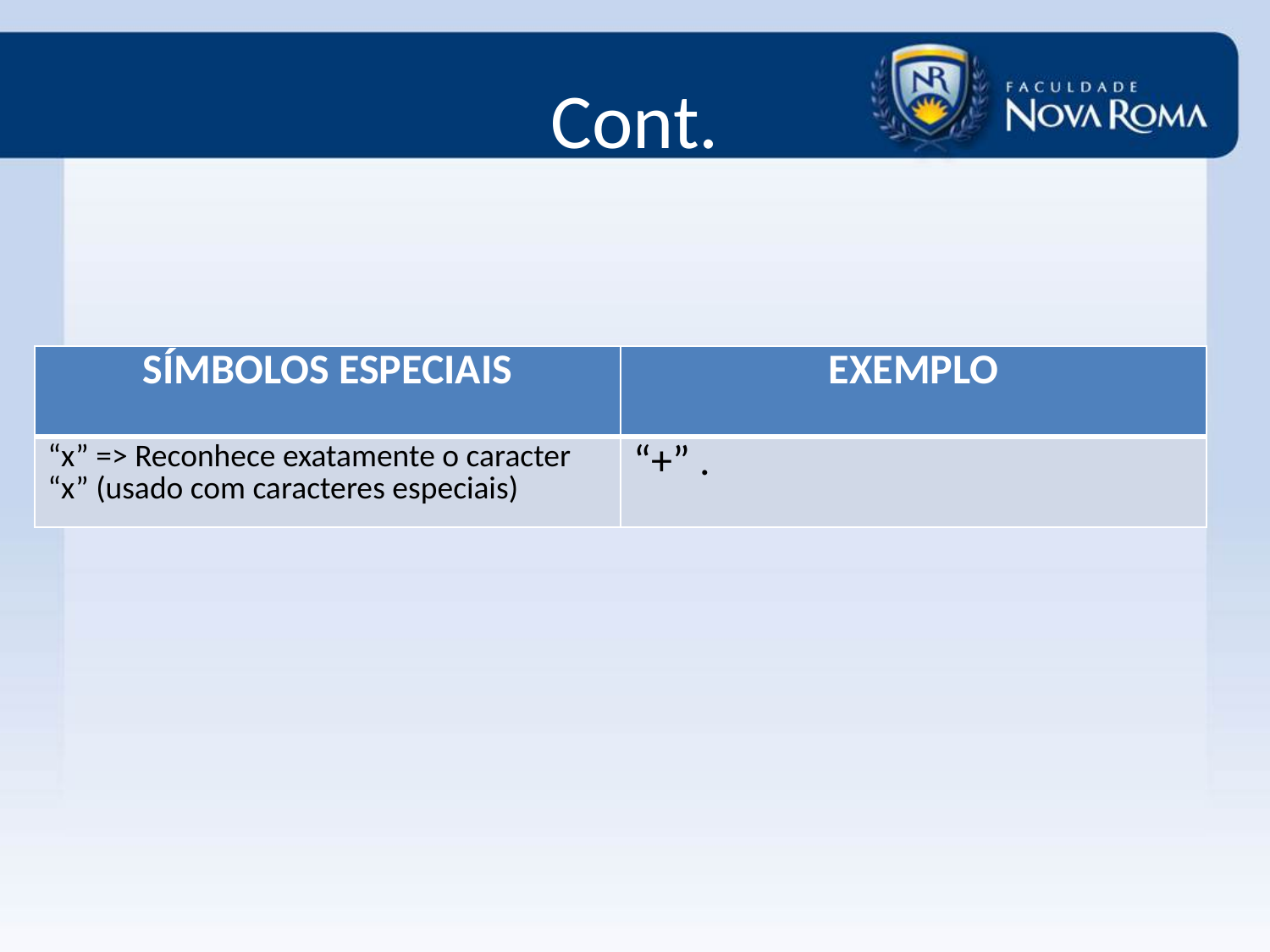

# Cont.
| SÍMBOLOS ESPECIAIS | EXEMPLO |
| --- | --- |
| “x” => Reconhece exatamente o caracter “x” (usado com caracteres especiais) | “+” . |